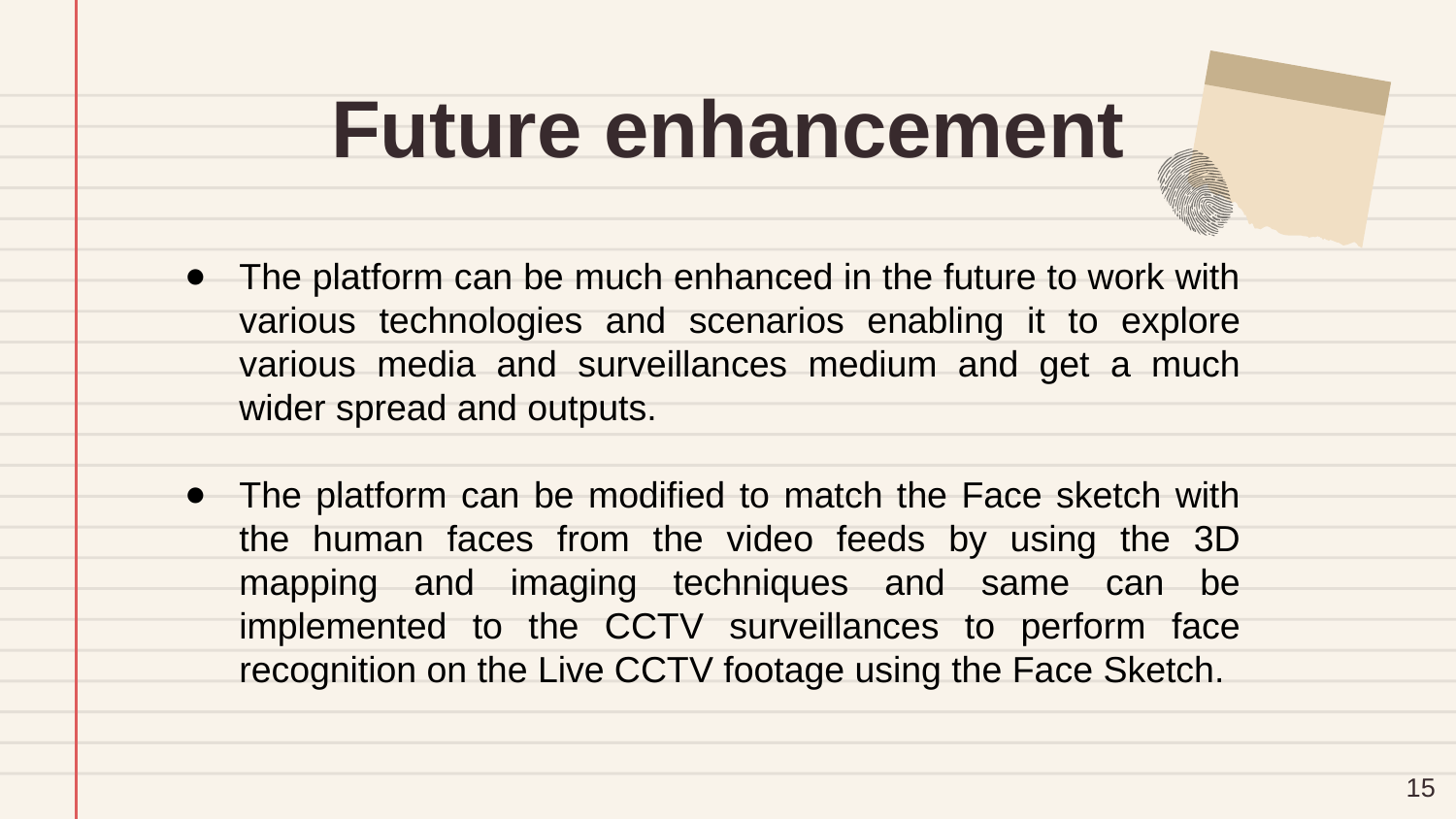

# Future enhancement
The platform can be much enhanced in the future to work with various technologies and scenarios enabling it to explore various media and surveillances medium and get a much wider spread and outputs.

The platform can be modified to match the Face sketch with the human faces from the video feeds by using the 3D mapping and imaging techniques and same can be implemented to the CCTV surveillances to perform face recognition on the Live CCTV footage using the Face Sketch.

15